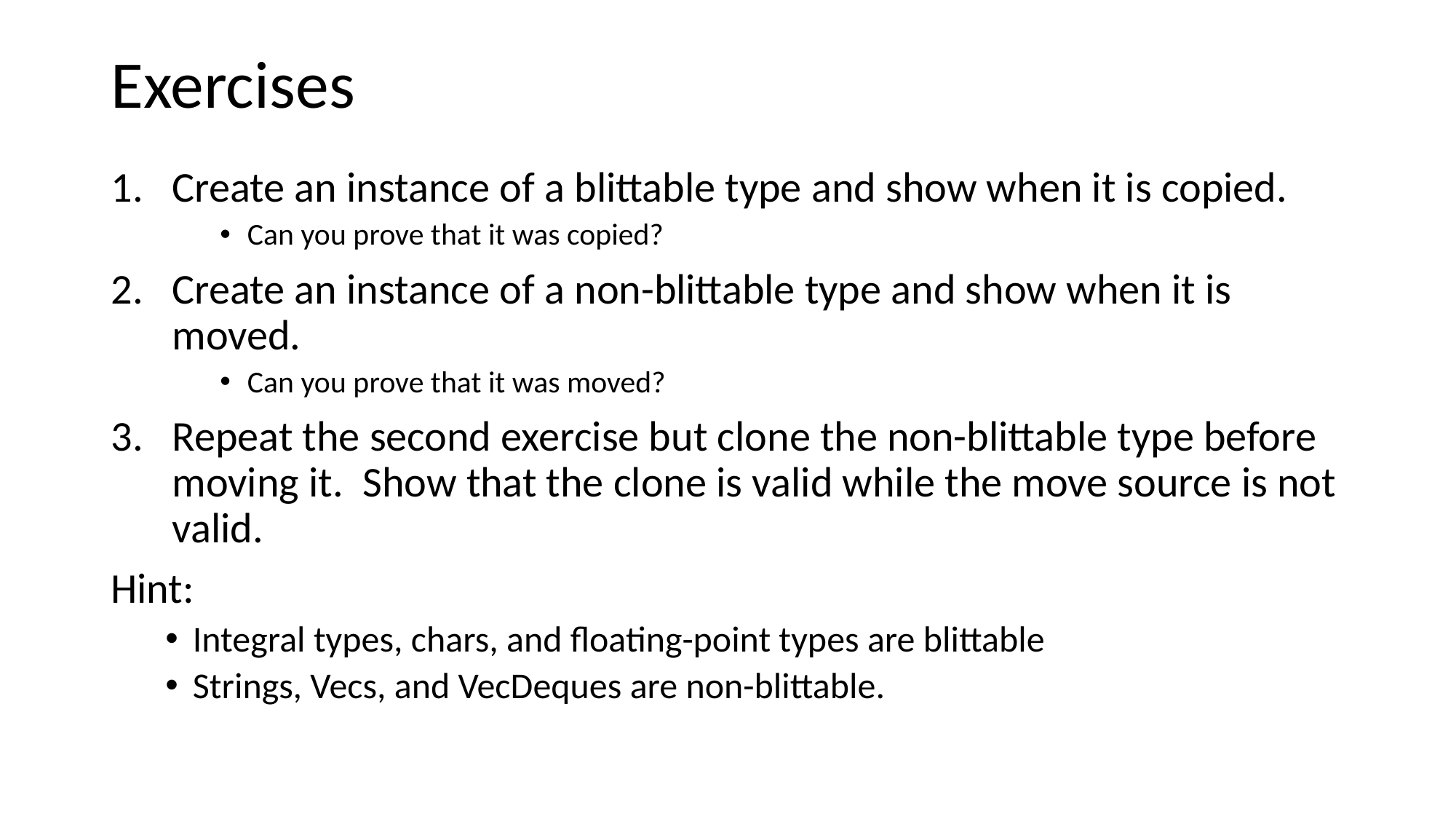

# Exercises
Create an instance of a blittable type and show when it is copied.
Can you prove that it was copied?
Create an instance of a non-blittable type and show when it is moved.
Can you prove that it was moved?
Repeat the second exercise but clone the non-blittable type before moving it.  Show that the clone is valid while the move source is not valid.
Hint:
Integral types, chars, and floating-point types are blittable
Strings, Vecs, and VecDeques are non-blittable.